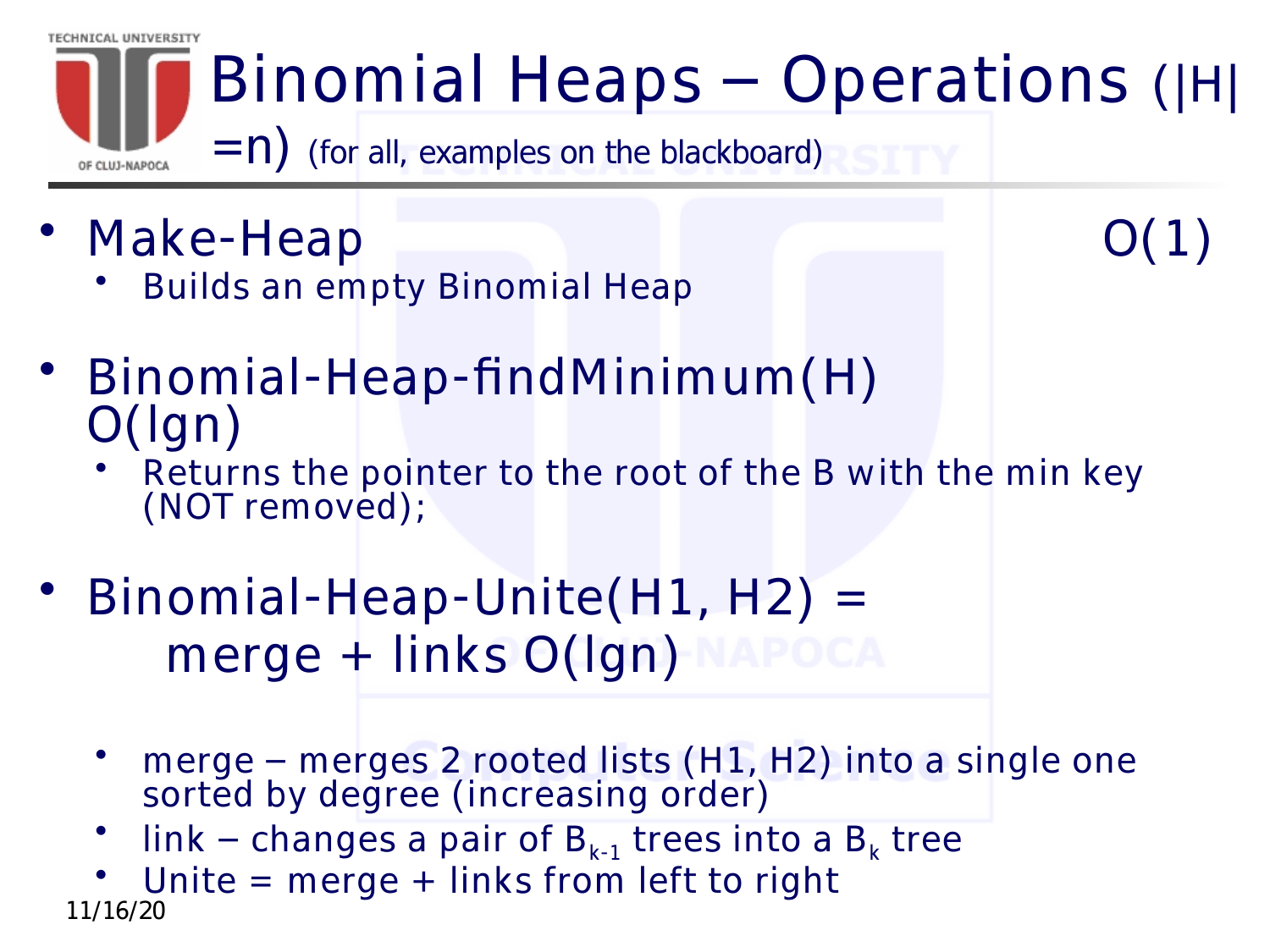

# Binomial Heaps – Operations (|H|=n) (for all, examples on the blackboard)
Make-Heap						O(1)
Builds an empty Binomial Heap

Binomial-Heap-findMinimum(H)		O(lgn)
Returns the pointer to the root of the B with the min key (NOT removed);

Binomial-Heap-Unite(H1, H2) =
	merge + links O(lgn)

merge – merges 2 rooted lists (H1, H2) into a single one sorted by degree (increasing order)
link – changes a pair of Bk-1 trees into a Bk tree
Unite = merge + links from left to right
11/16/20